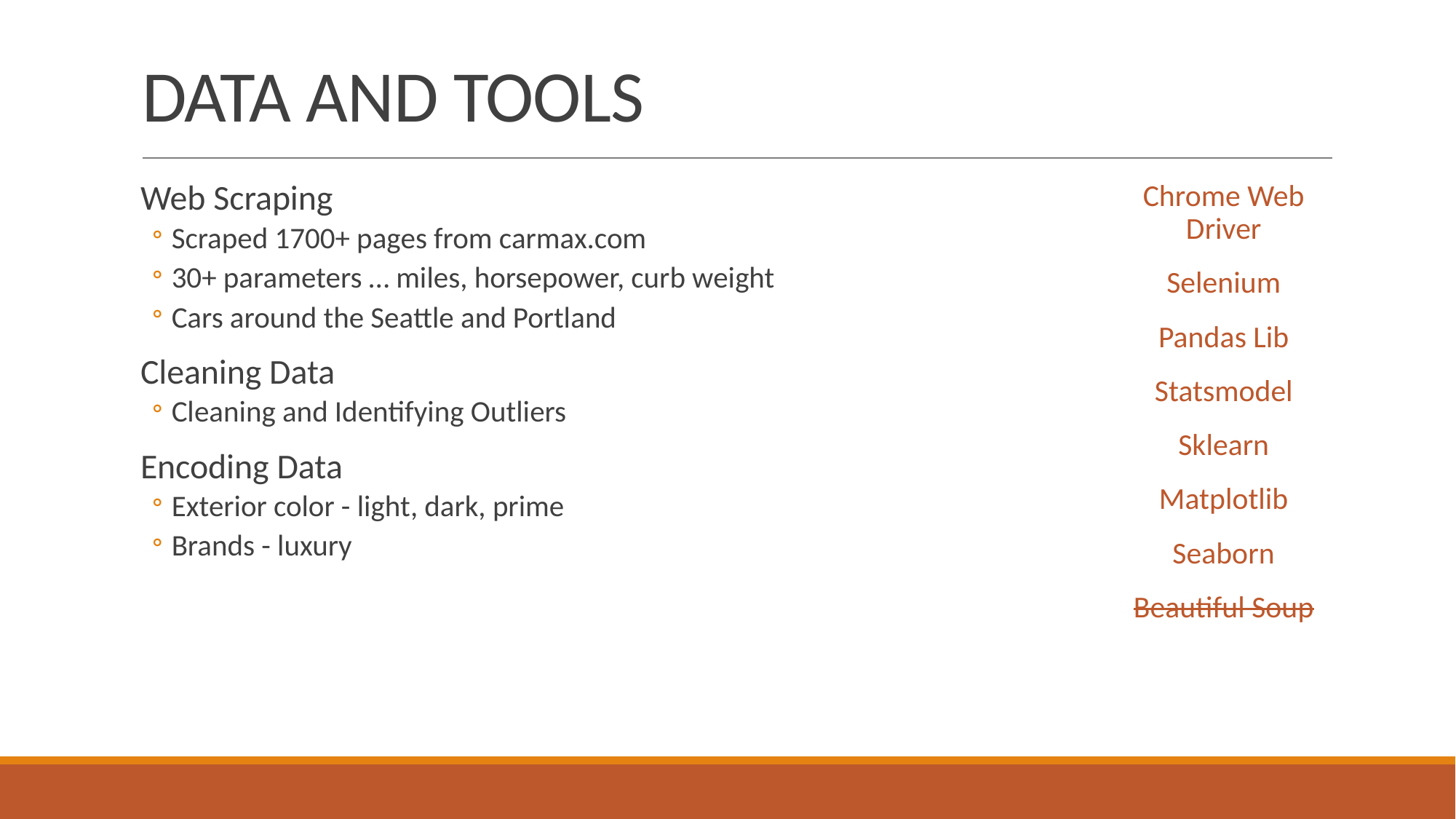

# DATA AND TOOLS
Web Scraping
Scraped 1700+ pages from carmax.com
30+ parameters … miles, horsepower, curb weight
Cars around the Seattle and Portland
Cleaning Data
Cleaning and Identifying Outliers
Encoding Data
Exterior color - light, dark, prime
Brands - luxury

Chrome Web Driver
Selenium
Pandas Lib
Statsmodel
Sklearn
Matplotlib
Seaborn
Beautiful Soup